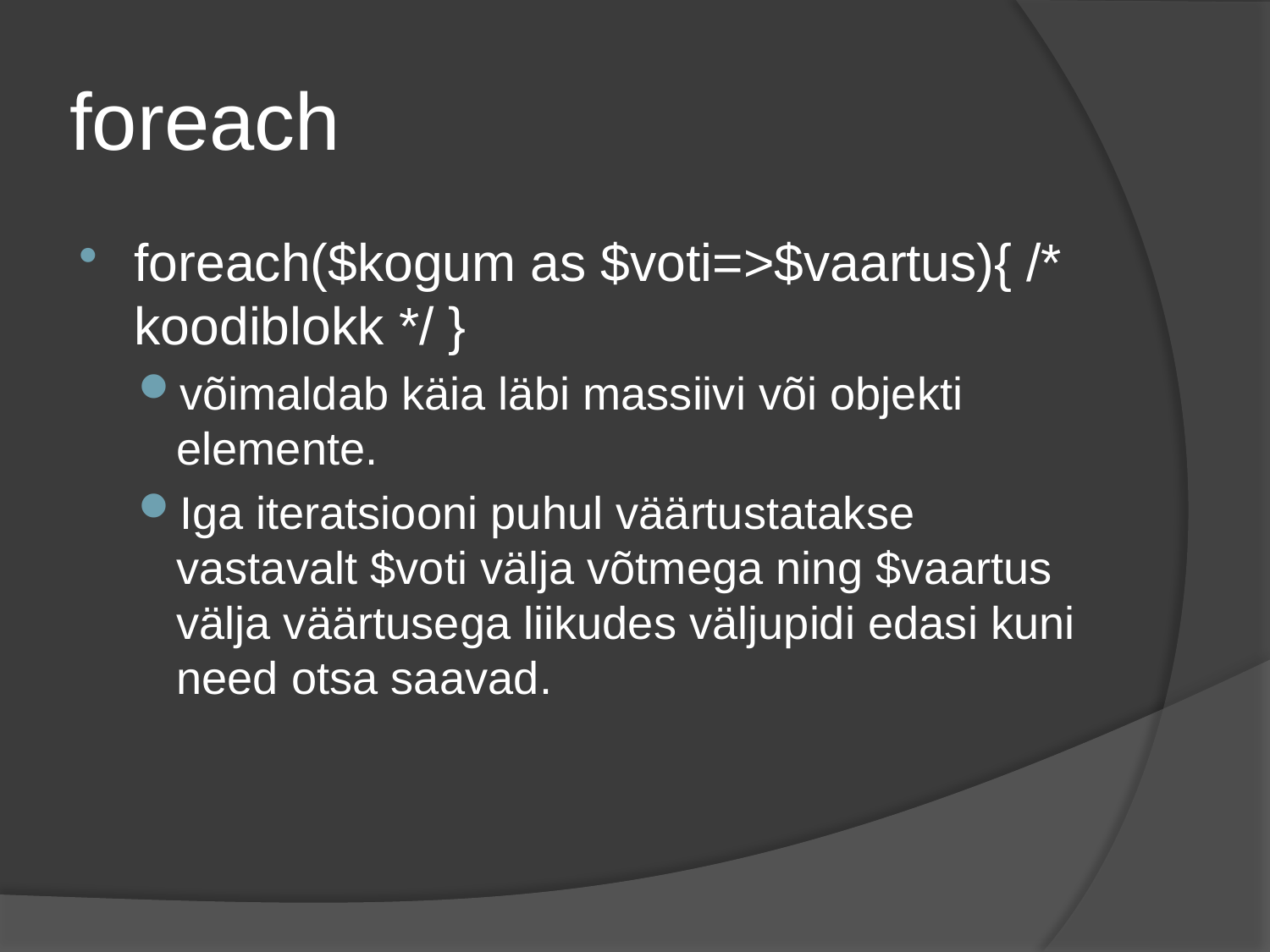

# foreach
foreach($kogum as $voti=>$vaartus){ /* koodiblokk */ }
võimaldab käia läbi massiivi või objekti elemente.
Iga iteratsiooni puhul väärtustatakse vastavalt $voti välja võtmega ning $vaartus välja väärtusega liikudes väljupidi edasi kuni need otsa saavad.